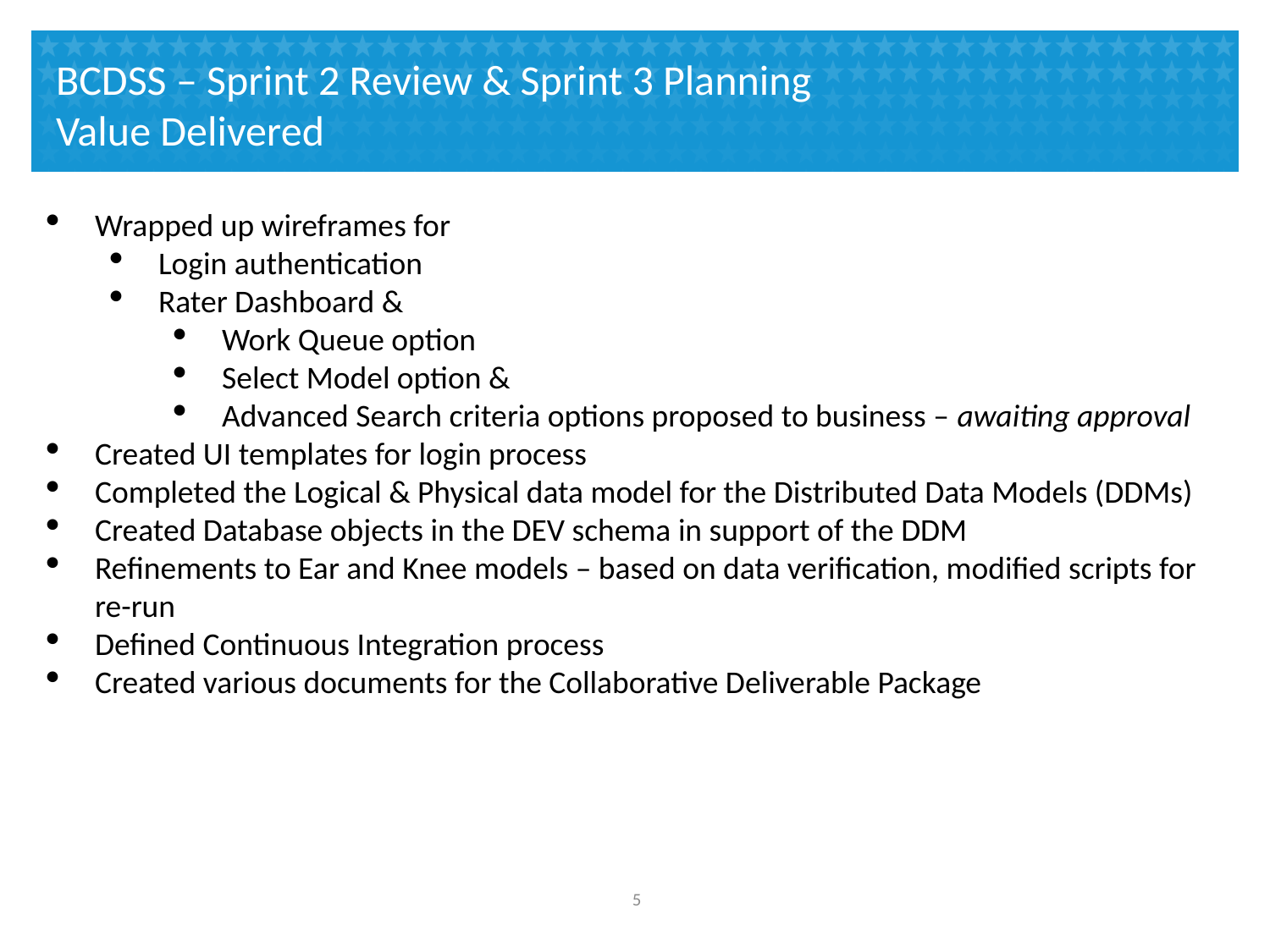

# BCDSS – Sprint 2 Review & Sprint 3 Planning Value Delivered
Wrapped up wireframes for
Login authentication
Rater Dashboard &
Work Queue option
Select Model option &
Advanced Search criteria options proposed to business – awaiting approval
Created UI templates for login process
Completed the Logical & Physical data model for the Distributed Data Models (DDMs)
Created Database objects in the DEV schema in support of the DDM
Refinements to Ear and Knee models – based on data verification, modified scripts for re-run
Defined Continuous Integration process
Created various documents for the Collaborative Deliverable Package

5